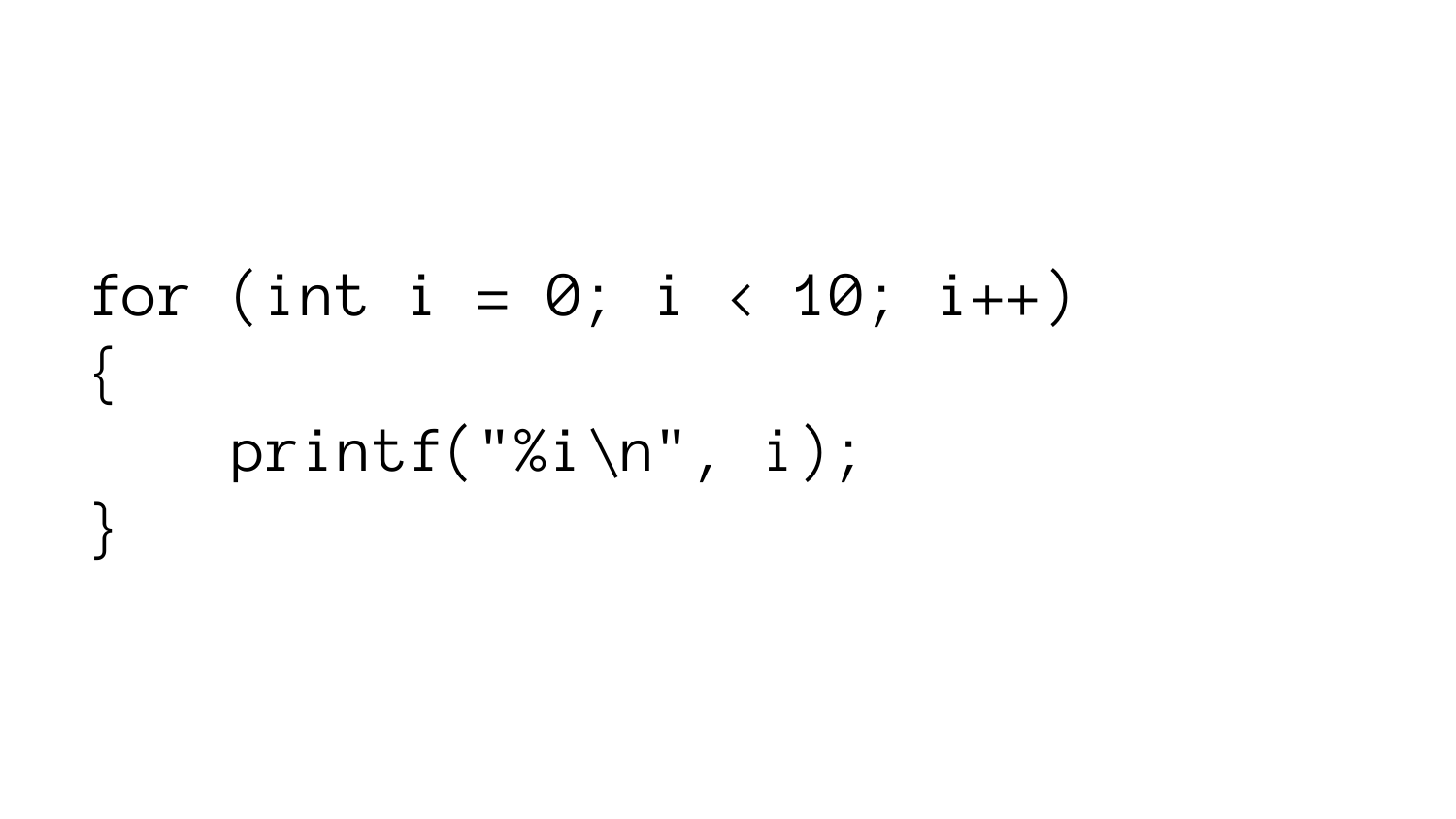

for (int i = 0; i < 10; i++)
{
printf("%i\n", i);
}